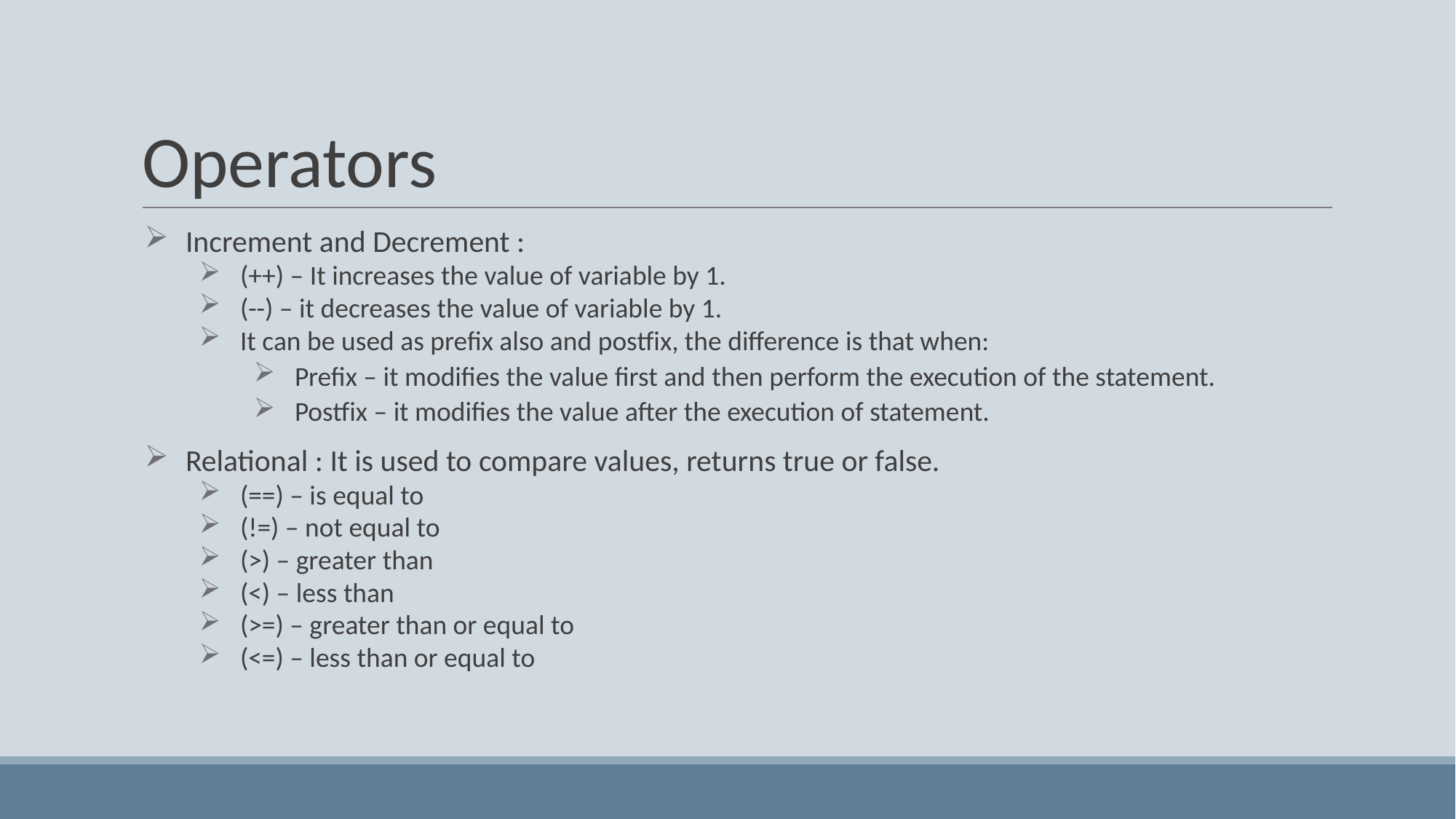

# Operators
Increment and Decrement :
(++) – It increases the value of variable by 1.
(--) – it decreases the value of variable by 1.
It can be used as prefix also and postfix, the difference is that when:
Prefix – it modifies the value first and then perform the execution of the statement.
Postfix – it modifies the value after the execution of statement.
Relational : It is used to compare values, returns true or false.
(==) – is equal to
(!=) – not equal to
(>) – greater than
(<) – less than
(>=) – greater than or equal to
(<=) – less than or equal to